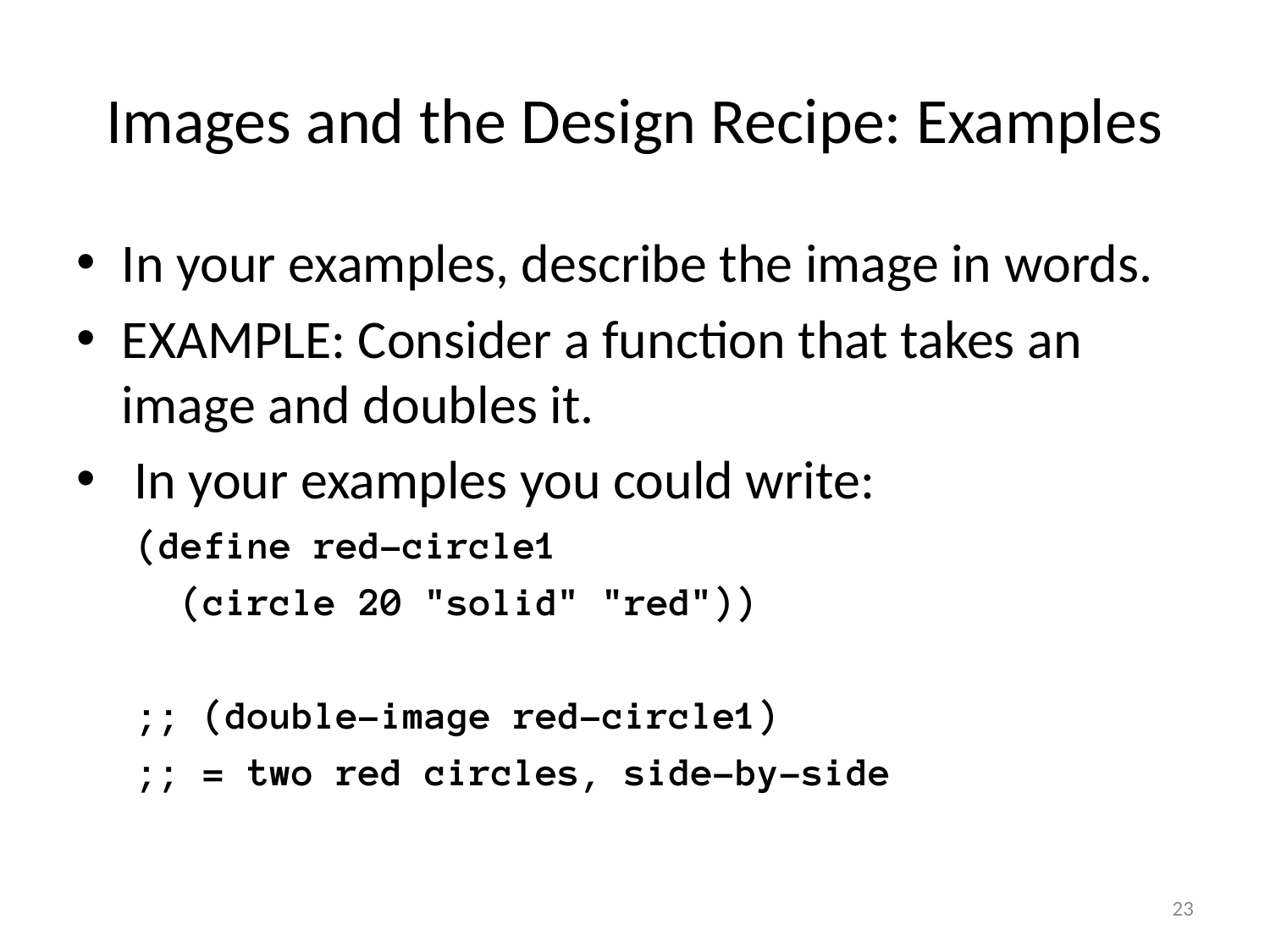

# Images and the Design Recipe: Examples
In your examples, describe the image in words.
EXAMPLE: Consider a function that takes an image and doubles it.
 In your examples you could write:
(define red-circle1
  (circle 20 "solid" "red"))

;; (double-image red-circle1)
;; = two red circles, side-by-side

23